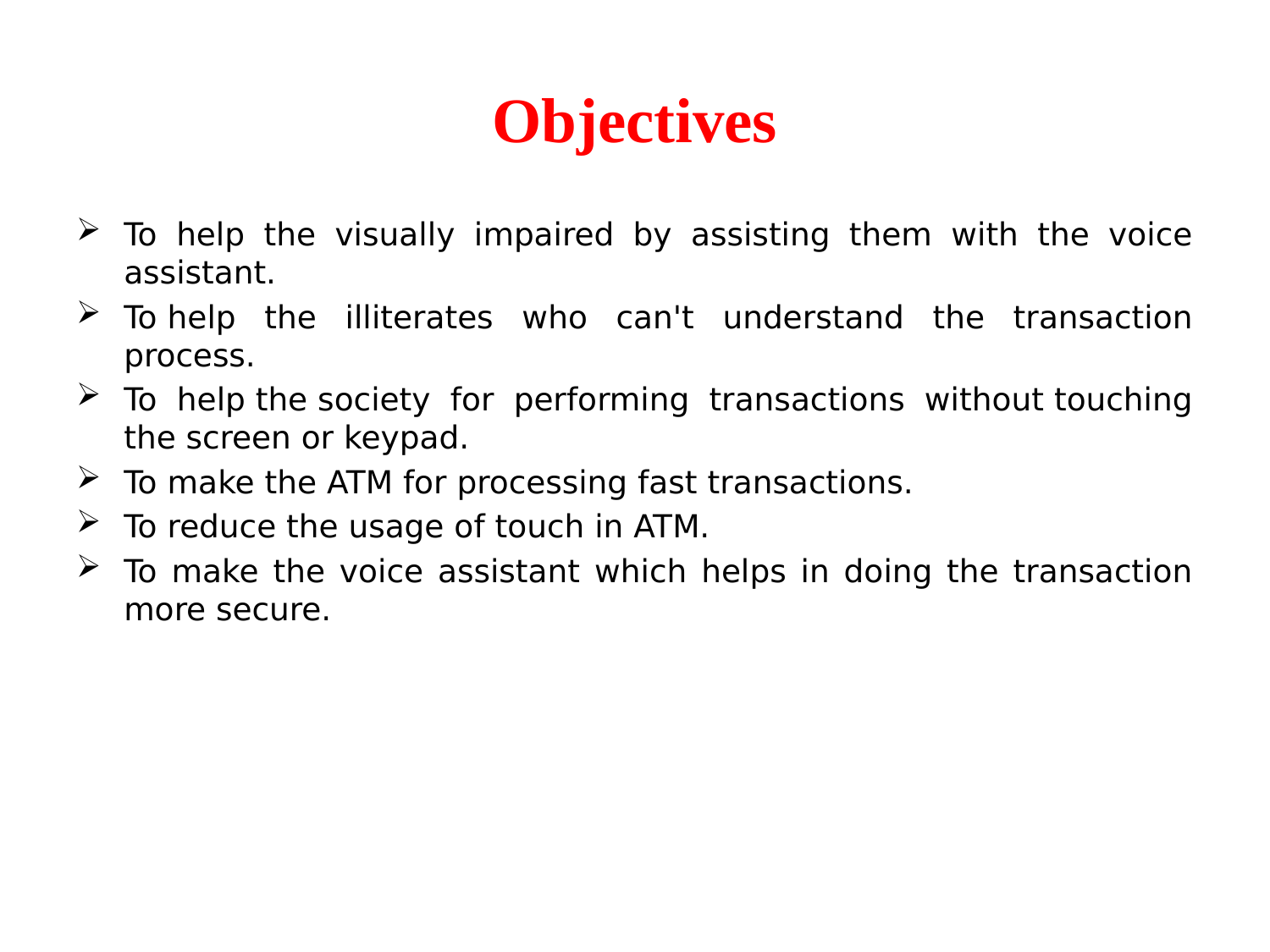

# Objectives
To help the visually impaired by assisting them with the voice assistant.
To help the illiterates who can't understand the transaction process.
To help the society for performing transactions without touching the screen or keypad.
To make the ATM for processing fast transactions.
To reduce the usage of touch in ATM.
To make the voice assistant which helps in doing the transaction more secure.